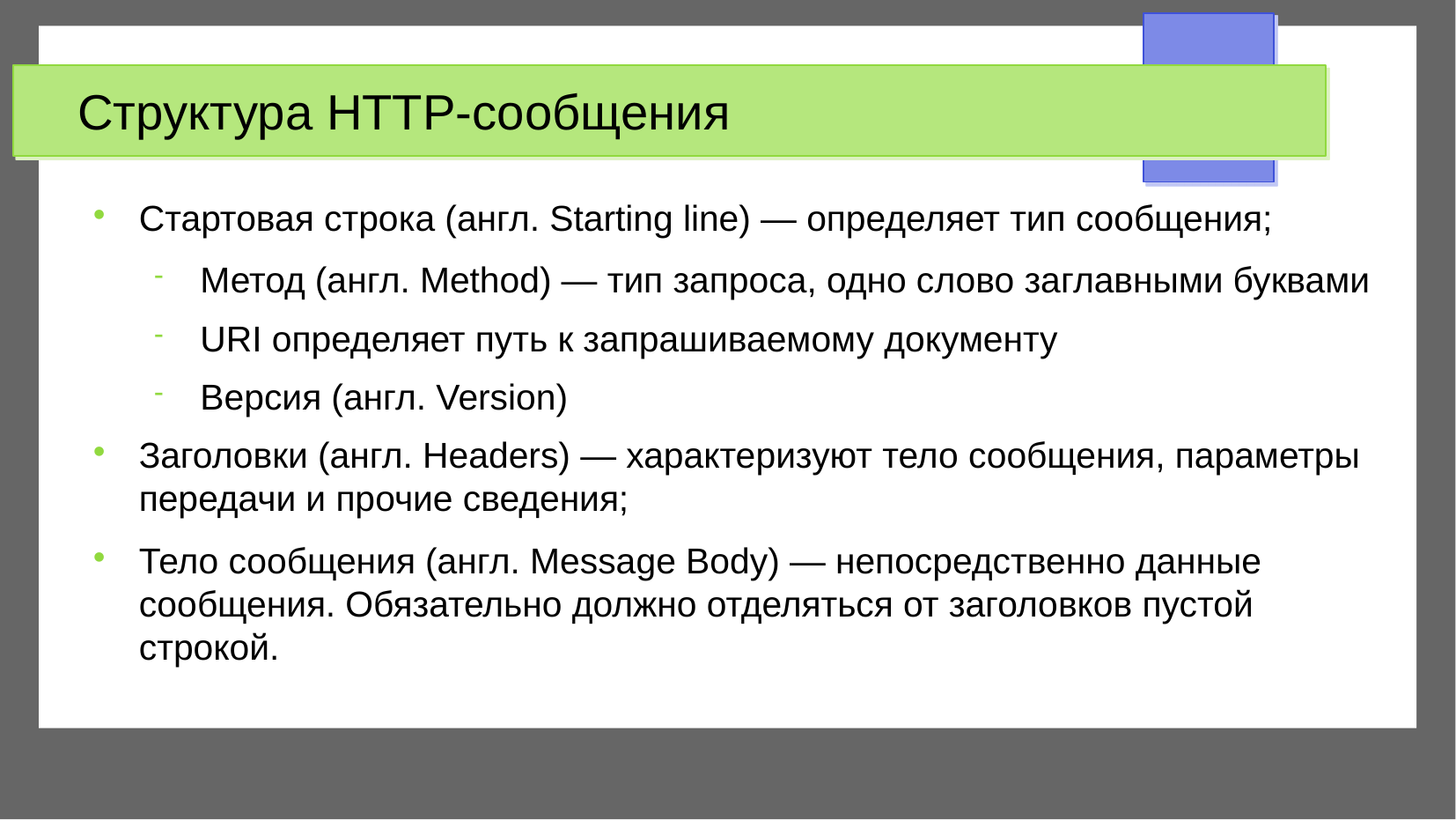

Структура HTTP-сообщения
Стартовая строка (англ. Starting line) — определяет тип сообщения;
Метод (англ. Method) — тип запроса, одно слово заглавными буквами
URI определяет путь к запрашиваемому документу
Версия (англ. Version)
Заголовки (англ. Headers) — характеризуют тело сообщения, параметры передачи и прочие сведения;
Тело сообщения (англ. Message Body) — непосредственно данные сообщения. Обязательно должно отделяться от заголовков пустой строкой.